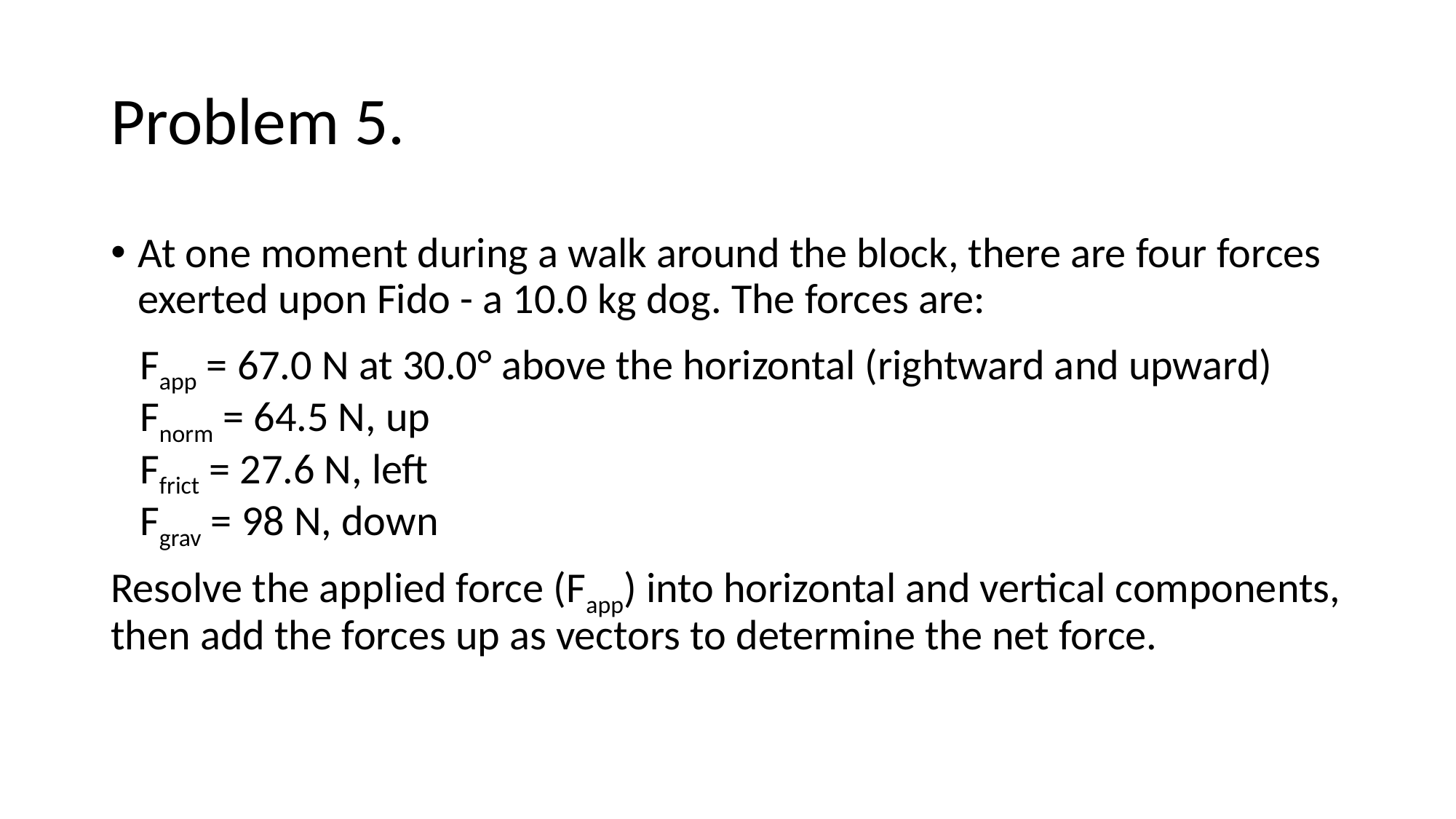

# Problem 5.
At one moment during a walk around the block, there are four forces exerted upon Fido - a 10.0 kg dog. The forces are:
   Fapp = 67.0 N at 30.0° above the horizontal (rightward and upward)
   Fnorm = 64.5 N, up
   Ffrict = 27.6 N, left
   Fgrav = 98 N, down
Resolve the applied force (Fapp) into horizontal and vertical components, then add the forces up as vectors to determine the net force.